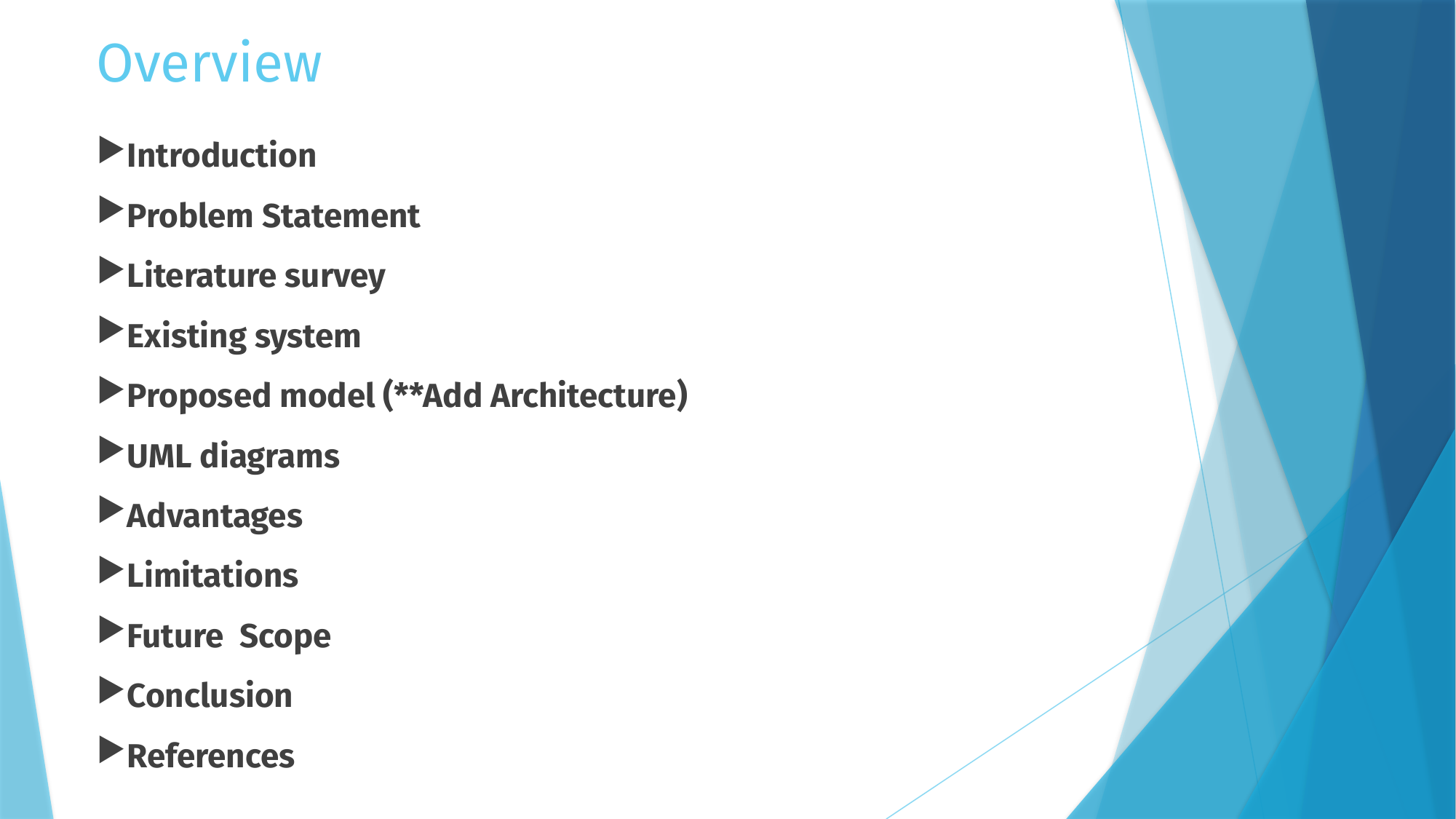

Overview
Introduction
Problem Statement
Literature survey
Existing system
Proposed model (**Add Architecture)
UML diagrams
Advantages
Limitations
Future  Scope
Conclusion
References